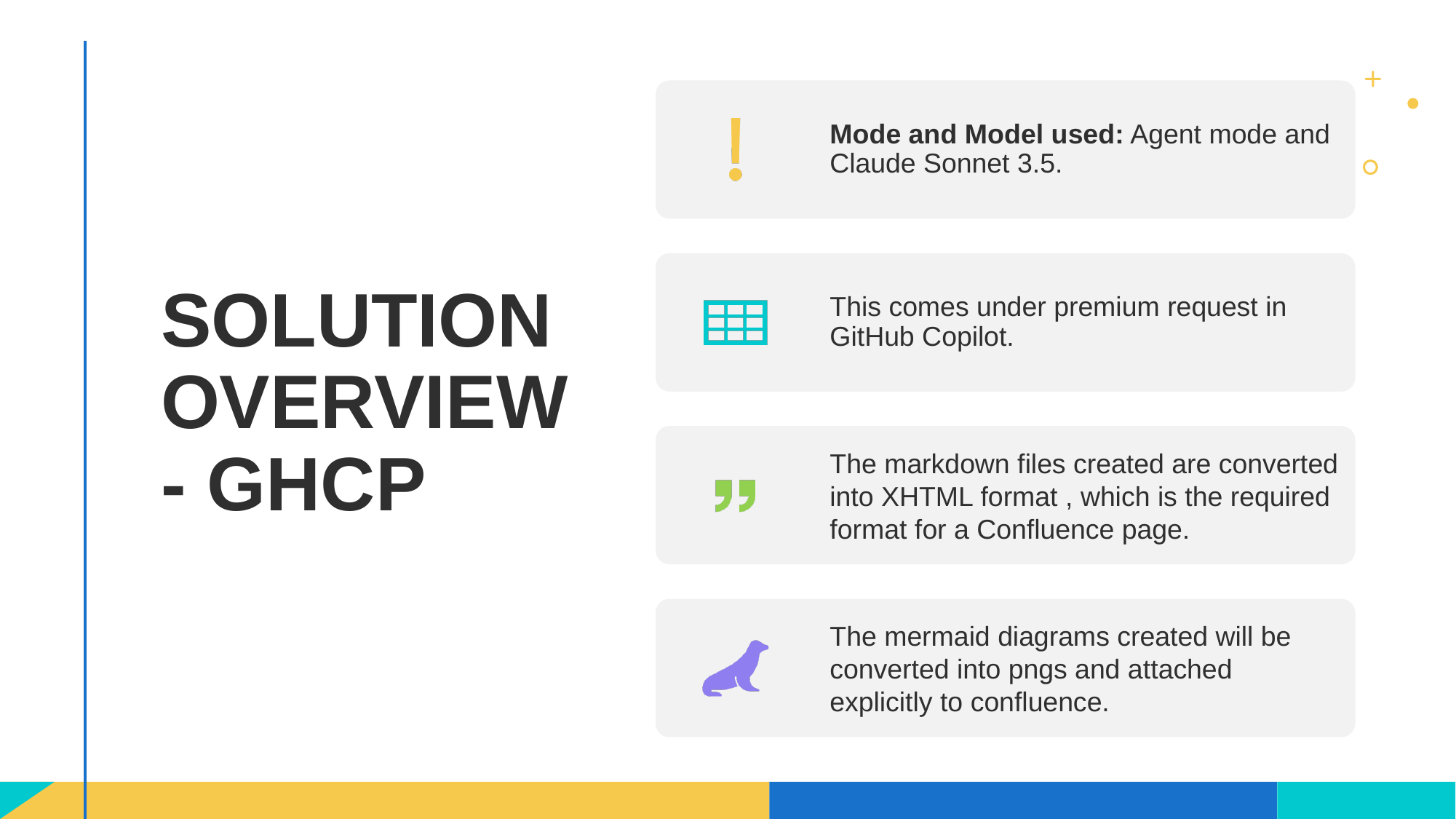

# SOLUTION OVERVIEW - GHCP

Mode and Model used: Agent mode and Claude Sonnet 3.5.
This comes under premium request in GitHub Copilot.
The markdown files created are converted into XHTML format , which is the required format for a Confluence page.
The mermaid diagrams created will be converted into pngs and attached explicitly to confluence.